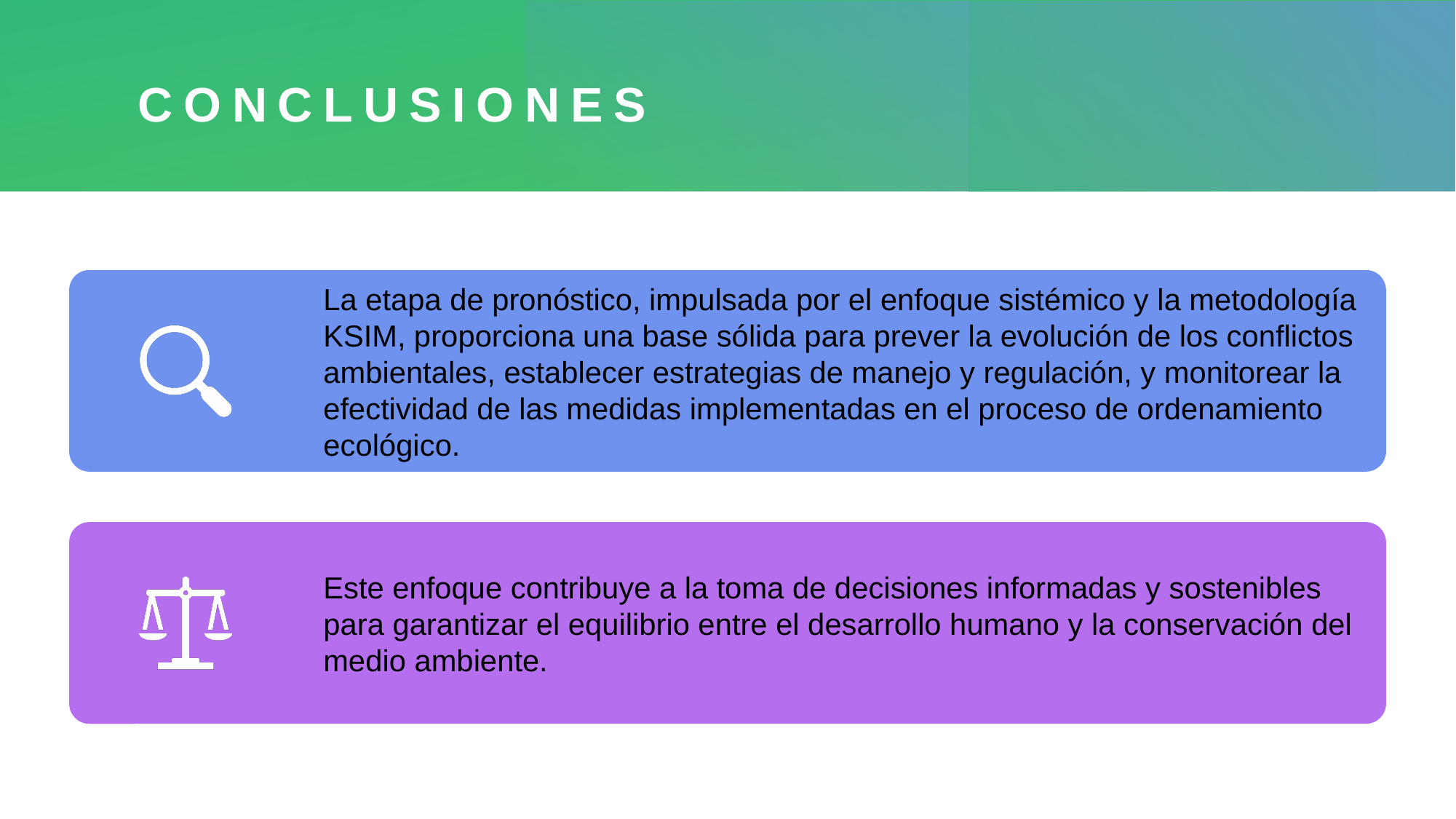

# Conclusiones
La etapa de pronóstico, impulsada por el enfoque sistémico y la metodología KSIM, proporciona una base sólida para prever la evolución de los conflictos ambientales, establecer estrategias de manejo y regulación, y monitorear la efectividad de las medidas implementadas en el proceso de ordenamiento ecológico.
Este enfoque contribuye a la toma de decisiones informadas y sostenibles para garantizar el equilibrio entre el desarrollo humano y la conservación del medio ambiente.